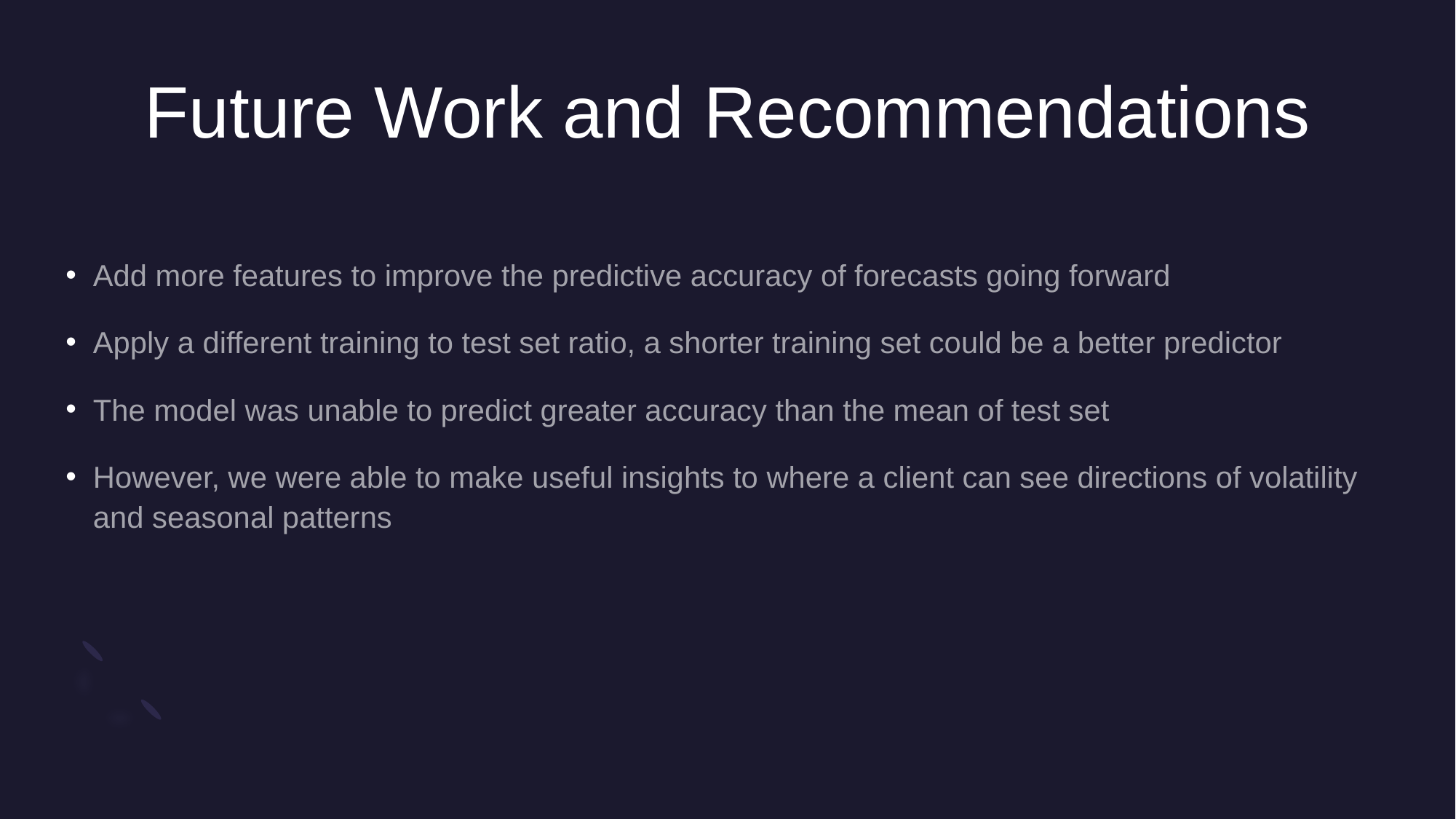

# Future Work and Recommendations
Add more features to improve the predictive accuracy of forecasts going forward
Apply a different training to test set ratio, a shorter training set could be a better predictor
The model was unable to predict greater accuracy than the mean of test set
However, we were able to make useful insights to where a client can see directions of volatility and seasonal patterns